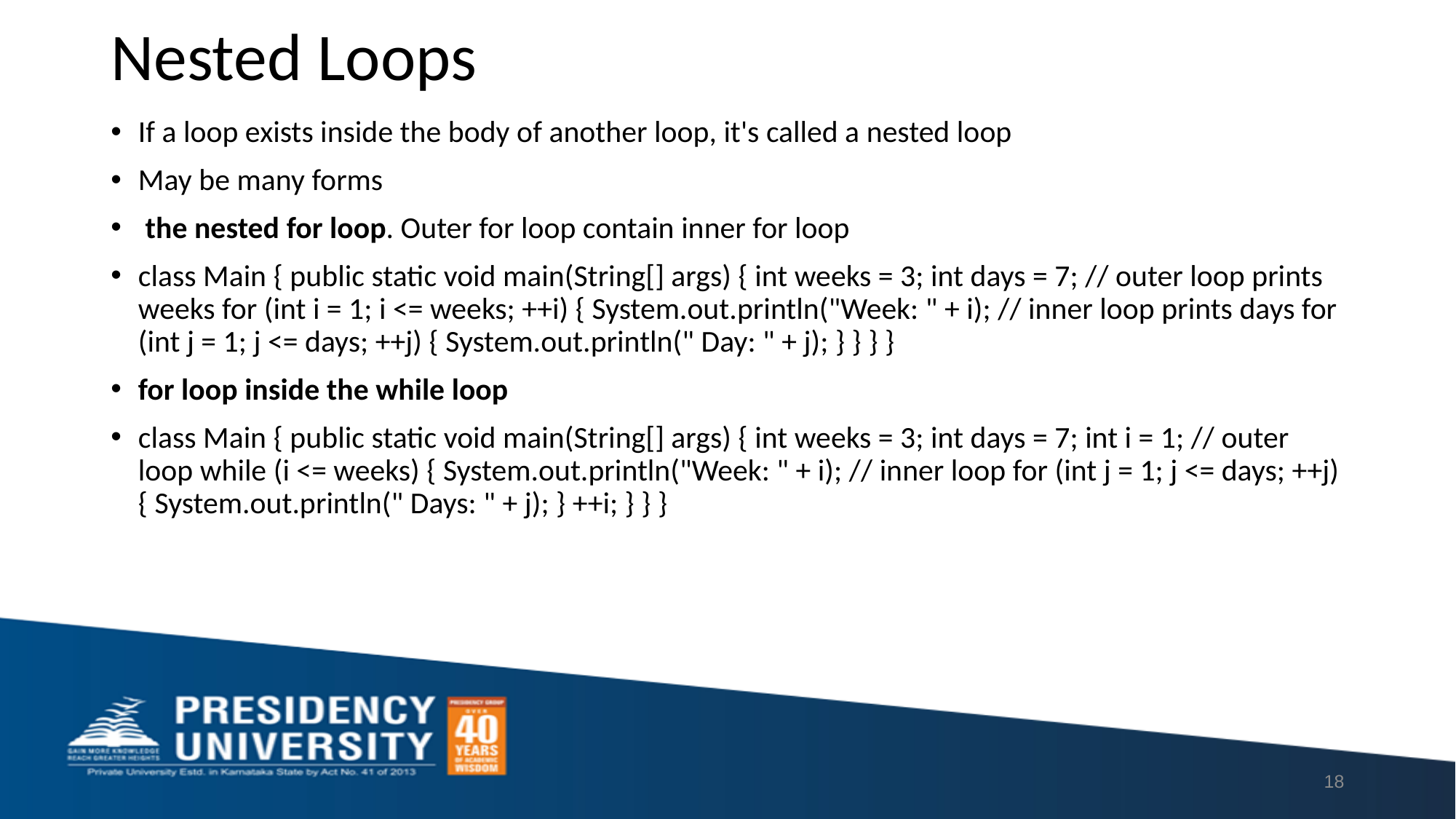

# Nested Loops
If a loop exists inside the body of another loop, it's called a nested loop
May be many forms
 the nested for loop. Outer for loop contain inner for loop
class Main { public static void main(String[] args) { int weeks = 3; int days = 7; // outer loop prints weeks for (int i = 1; i <= weeks; ++i) { System.out.println("Week: " + i); // inner loop prints days for (int j = 1; j <= days; ++j) { System.out.println(" Day: " + j); } } } }
for loop inside the while loop
class Main { public static void main(String[] args) { int weeks = 3; int days = 7; int i = 1; // outer loop while (i <= weeks) { System.out.println("Week: " + i); // inner loop for (int j = 1; j <= days; ++j) { System.out.println(" Days: " + j); } ++i; } } }

18